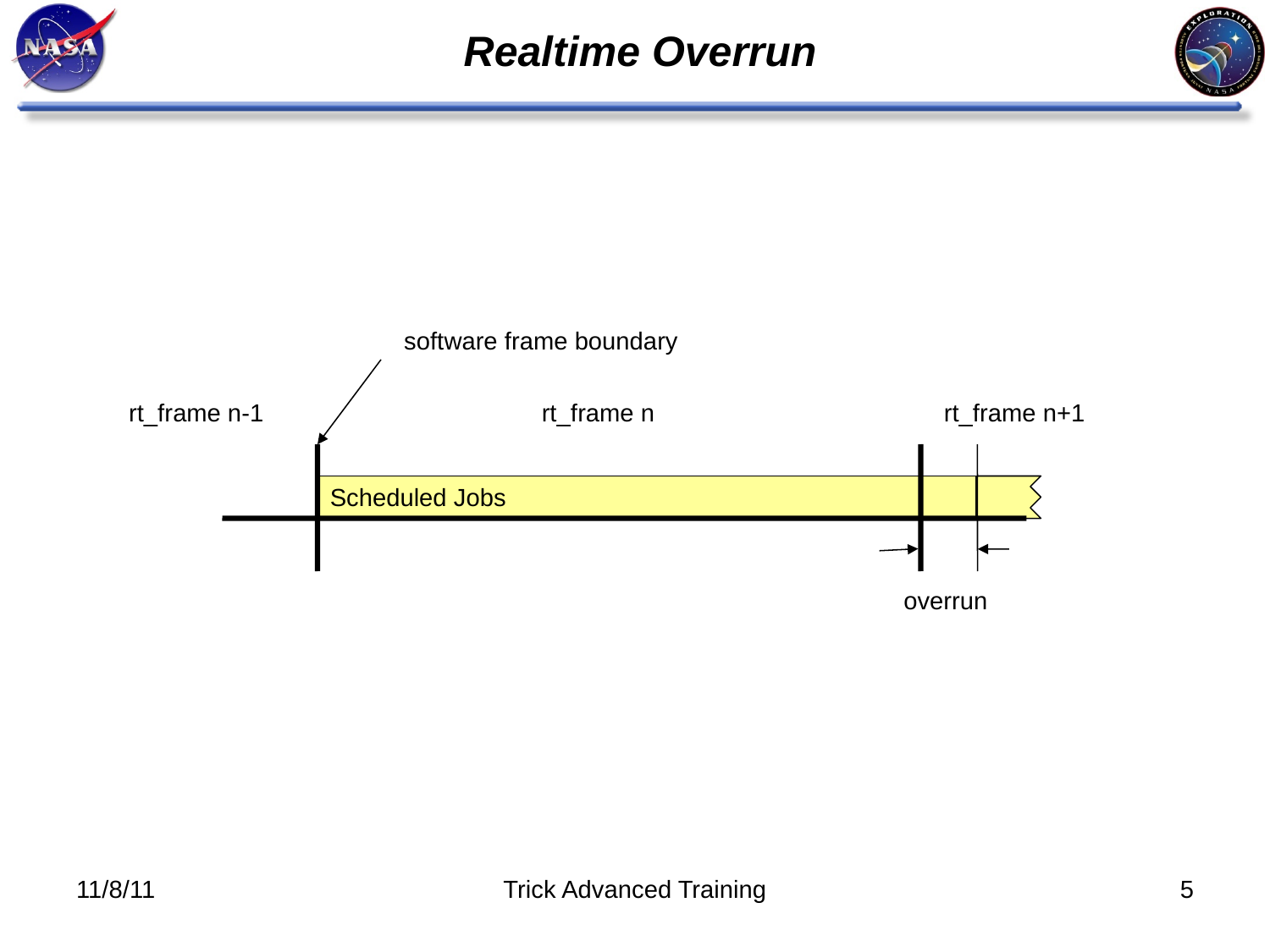

# Realtime Overrun
software frame boundary

rt_frame n-1
rt_frame n
rt_frame n+1

Scheduled Jobs

overrun
11/8/11
Trick Advanced Training
5